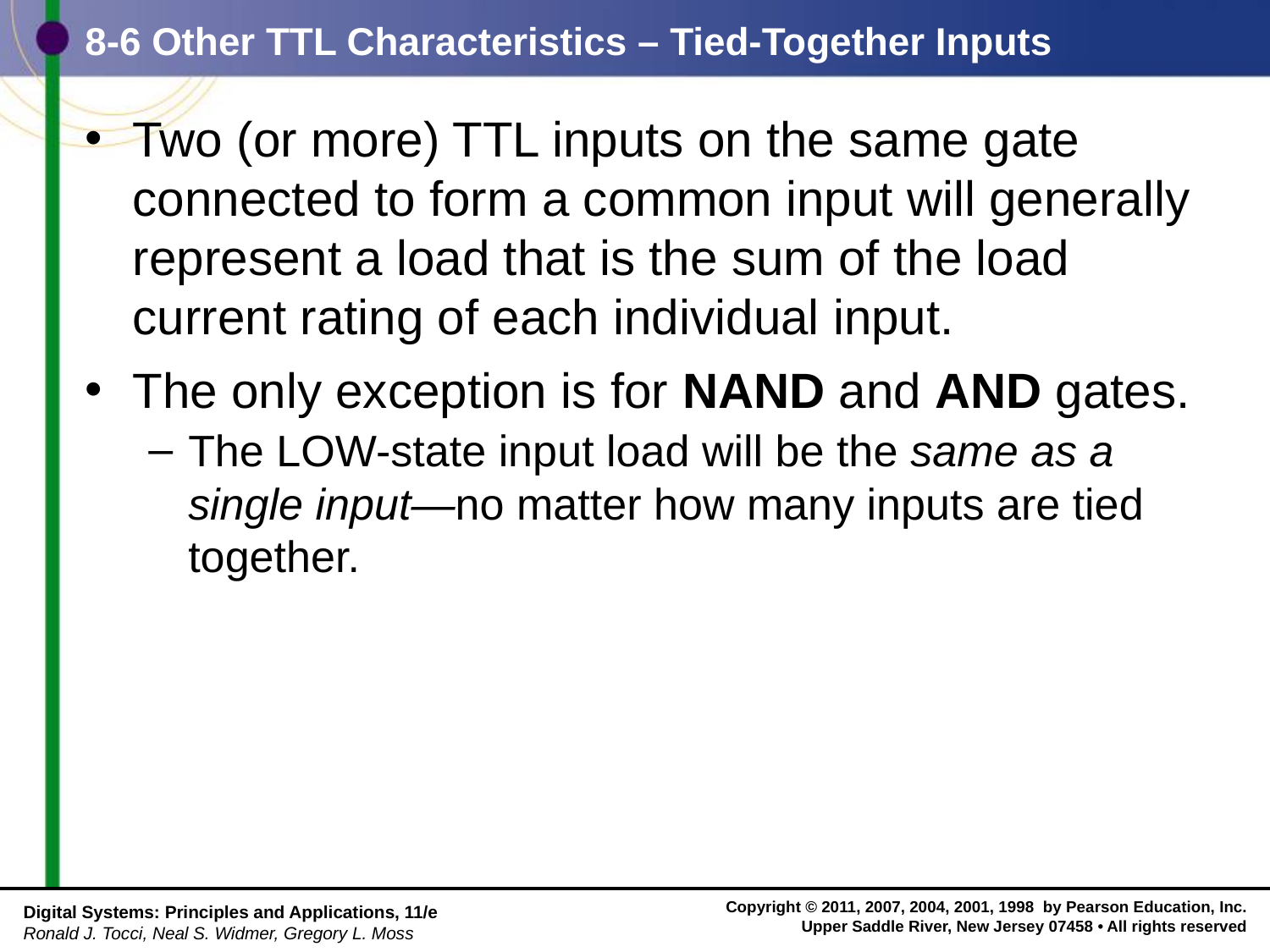

# 8-6 Other TTL Characteristics – Tied-Together Inputs
Two (or more) TTL inputs on the same gate connected to form a common input will generally represent a load that is the sum of the load
current rating of each individual input.
The only exception is for NAND and AND gates.
The LOW-state input load will be the same as a
single input—no matter how many inputs are tied together.
Digital Systems: Principles and Applications, 11/e
Ronald J. Tocci, Neal S. Widmer, Gregory L. Moss